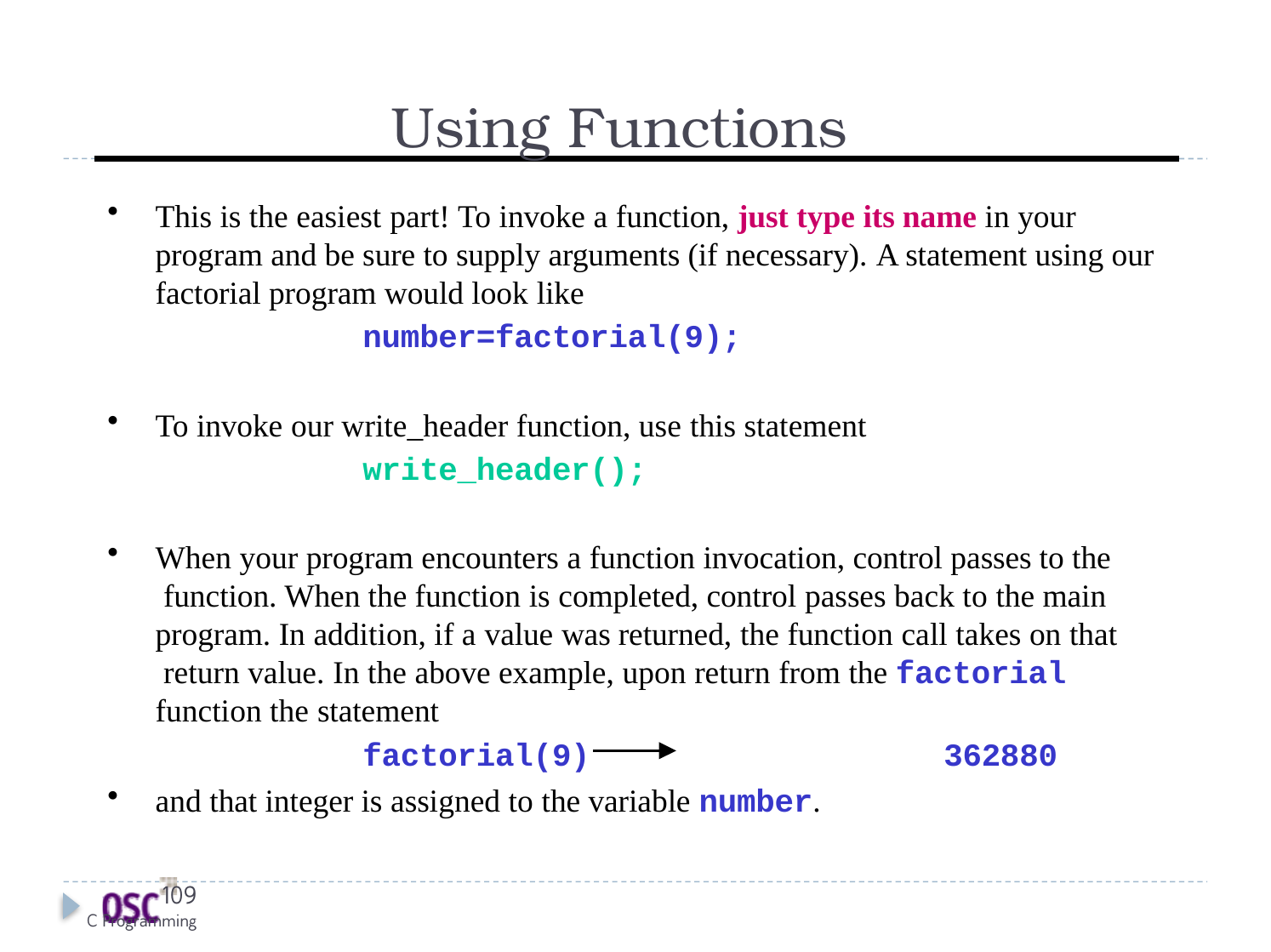

# Using Functions

This is the easiest part! To invoke a function, just type its name in your  program and be sure to supply arguments (if necessary). A statement using our  factorial program would look like
number=factorial(9);

To invoke our write_header function, use this statement
write_header();

When your program encounters a function invocation, control passes to the  function. When the function is completed, control passes back to the main  program. In addition, if a value was returned, the function call takes on that  return value. In the above example, upon return from the factorial  function the statement
factorial(9)	362880
and that integer is assigned to the variable number.

109
C Programming